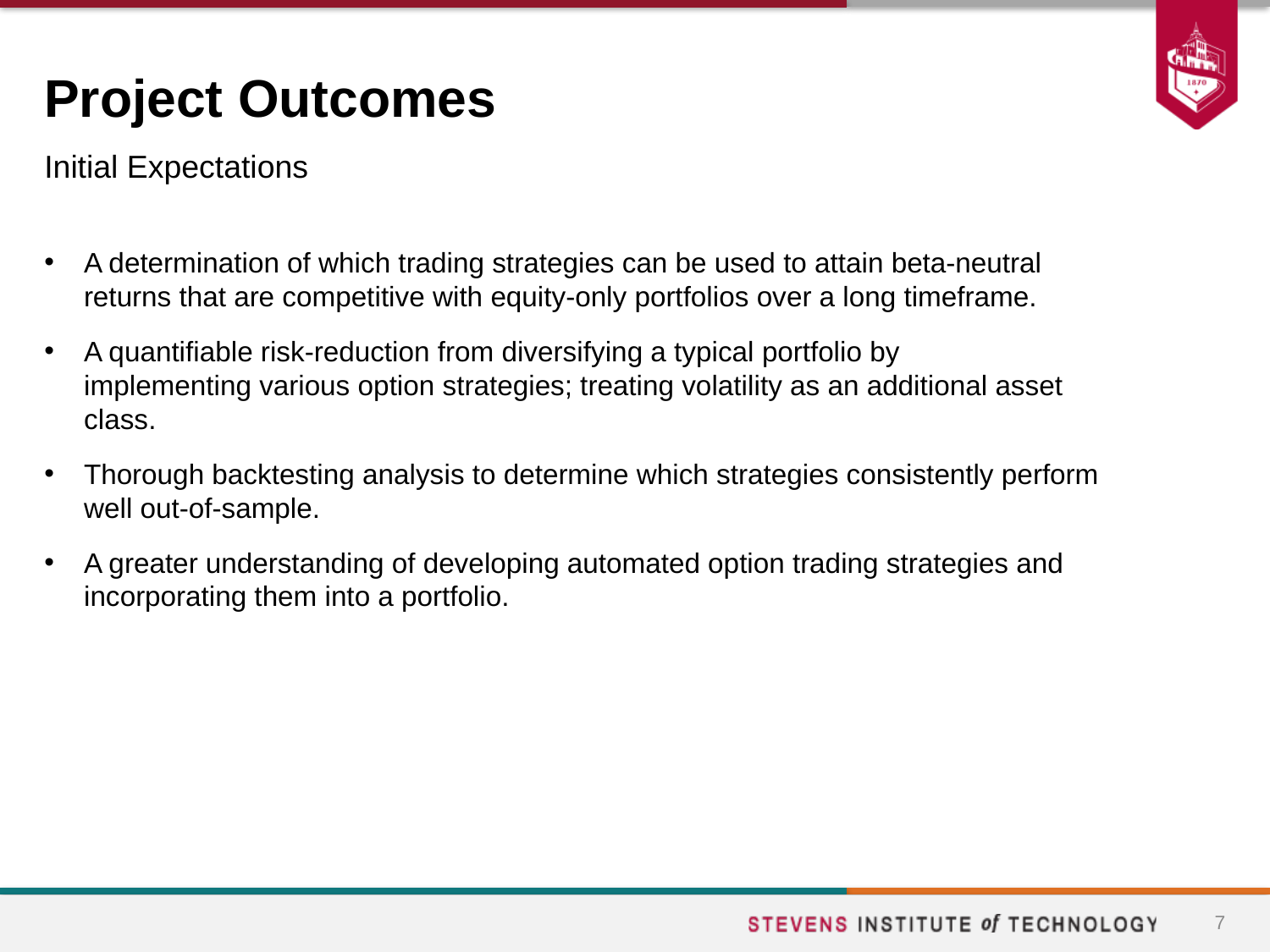

# Project Outcomes
Initial Expectations
A determination of which trading strategies can be used to attain beta-neutral returns that are competitive with equity-only portfolios over a long timeframe.
A quantifiable risk-reduction from diversifying a typical portfolio by implementing various option strategies; treating volatility as an additional asset class.
Thorough backtesting analysis to determine which strategies consistently perform well out-of-sample.
A greater understanding of developing automated option trading strategies and incorporating them into a portfolio.

7